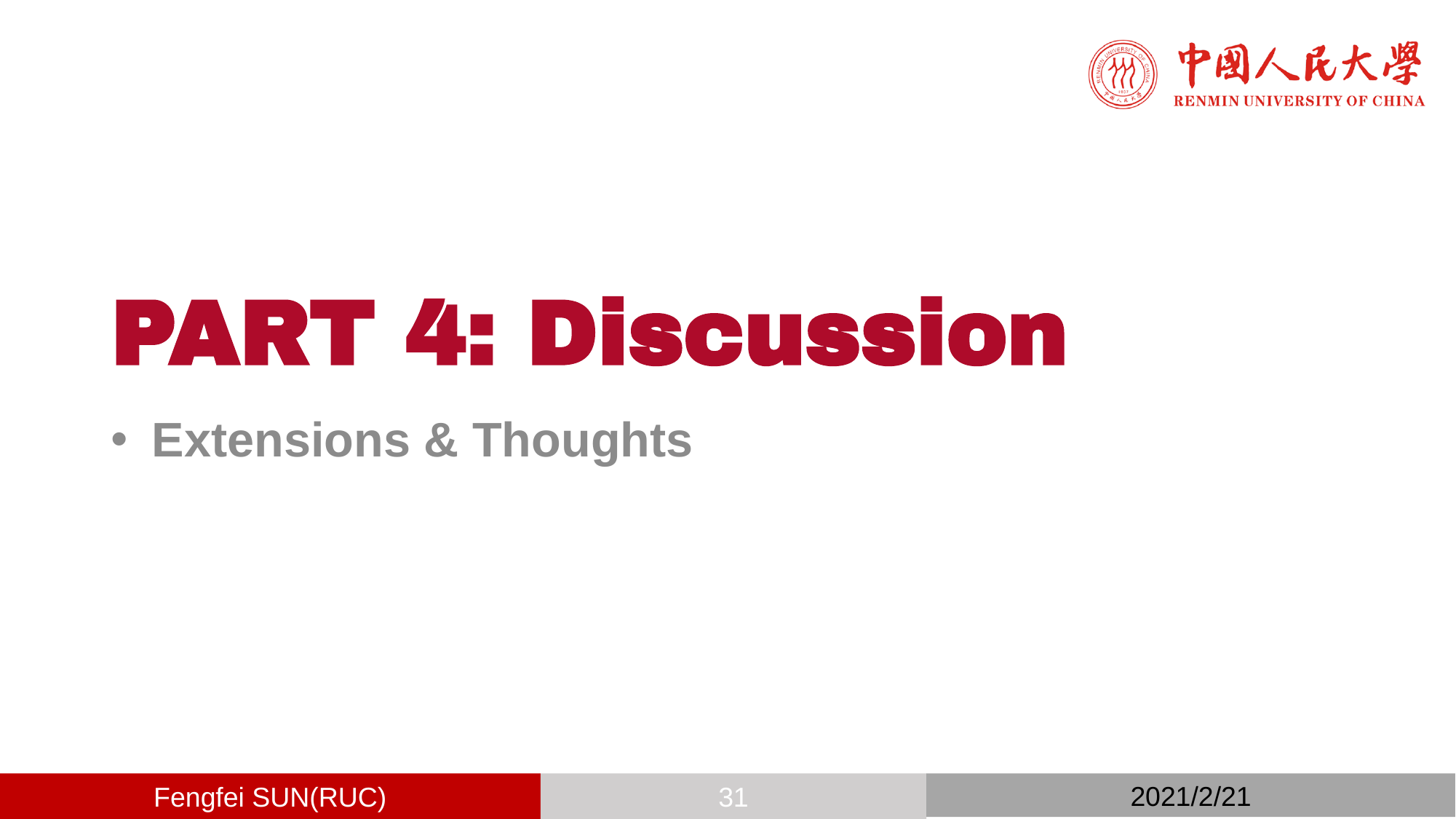

# PART 4: Discussion
Extensions & Thoughts